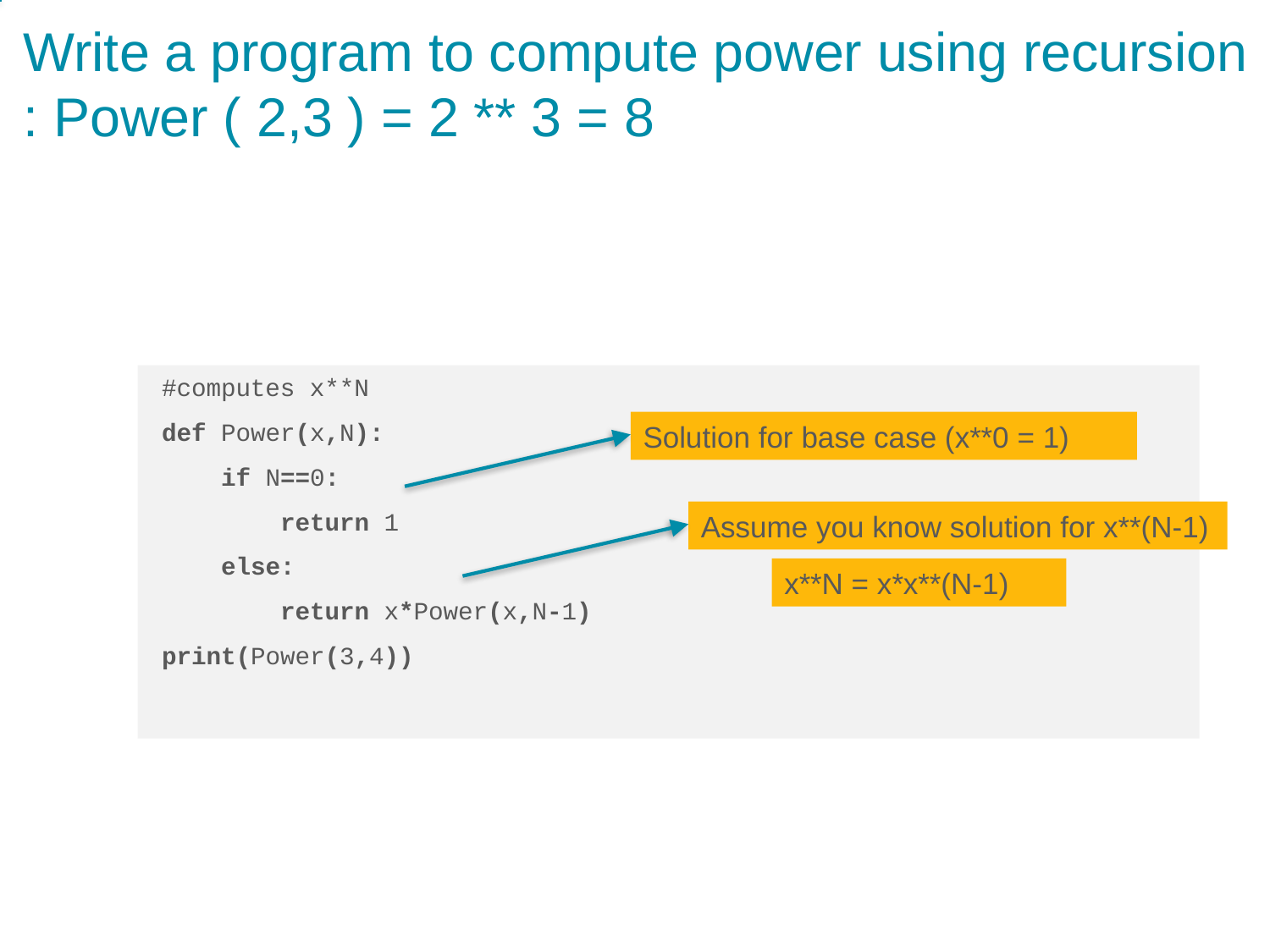

# Write a program to compute power using recursion : Power ( 2,3 ) = 2 ** 3 = 8
#computes x**N
def Power(x,N):
    if N==0:
        return 1
    else:
        return x*Power(x,N-1)
print(Power(3,4))

Solution for base case (x**0 = 1)
Assume you know solution for x**(N-1)
x**N = x*x**(N-1)